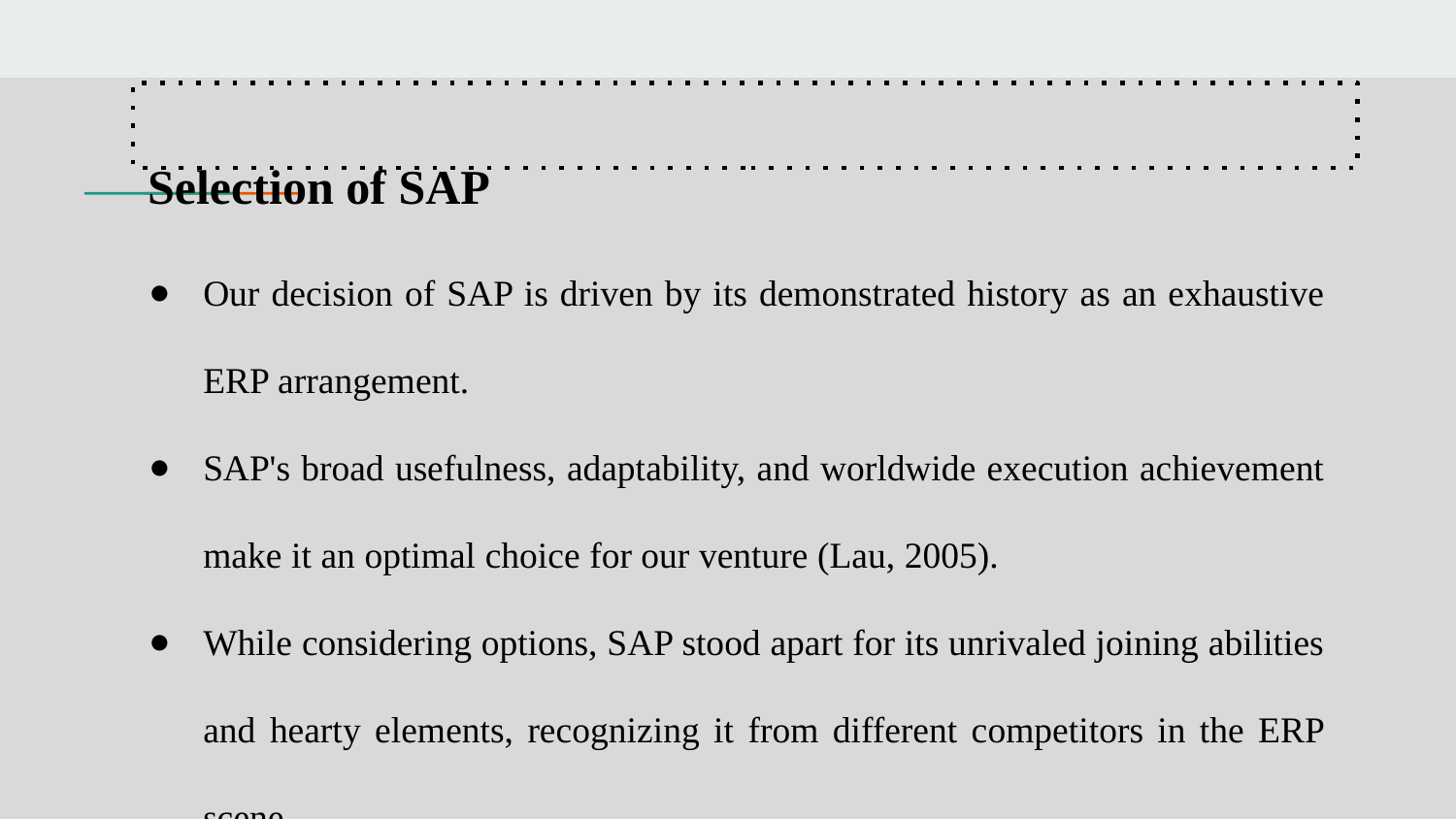

# Selection of SAP
Our decision of SAP is driven by its demonstrated history as an exhaustive ERP arrangement.
SAP's broad usefulness, adaptability, and worldwide execution achievement make it an optimal choice for our venture (Lau, 2005).
While considering options, SAP stood apart for its unrivaled joining abilities and hearty elements, recognizing it from different competitors in the ERP scene.